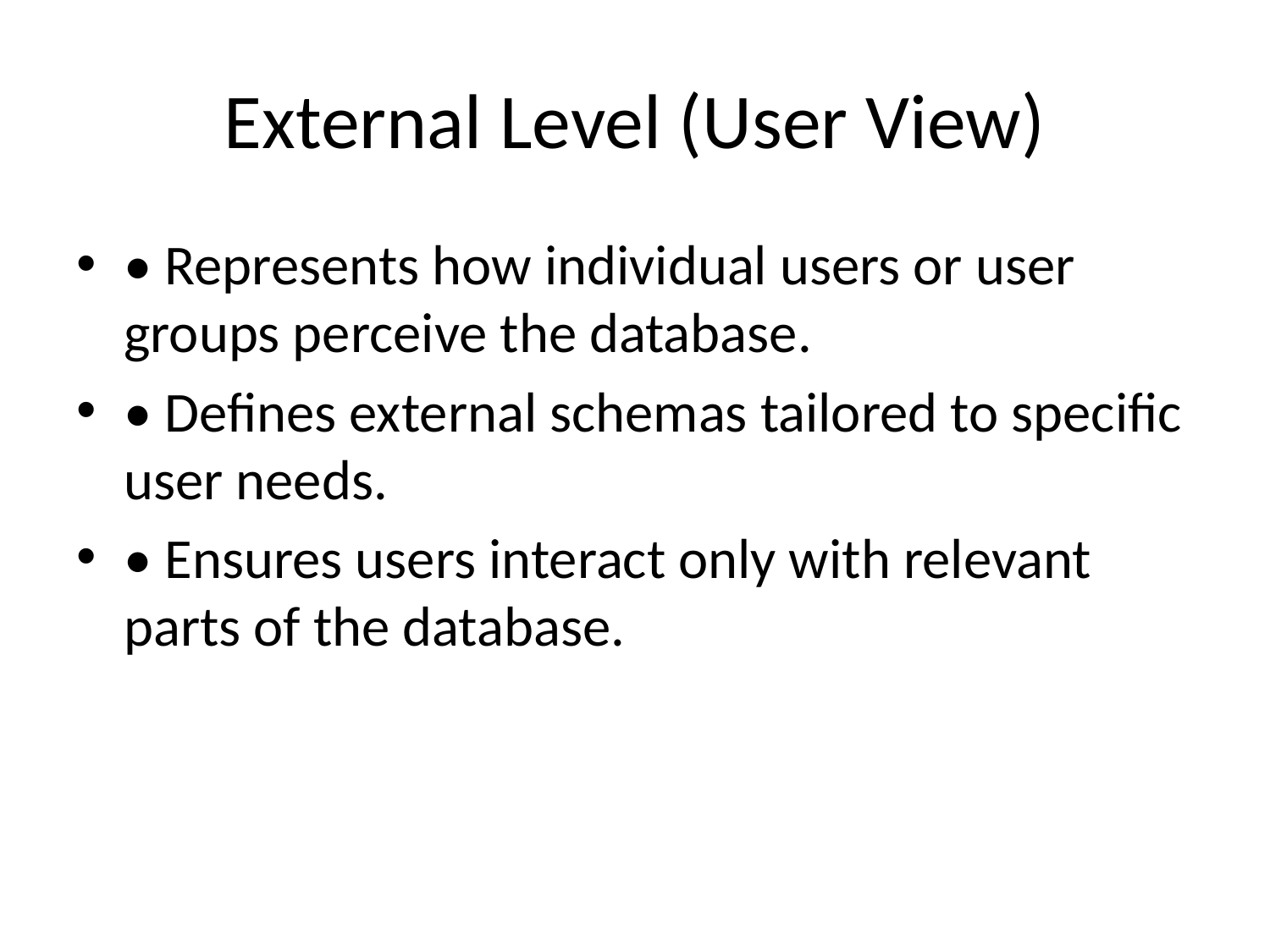

# External Level (User View)
• Represents how individual users or user groups perceive the database.
• Defines external schemas tailored to specific user needs.
• Ensures users interact only with relevant parts of the database.